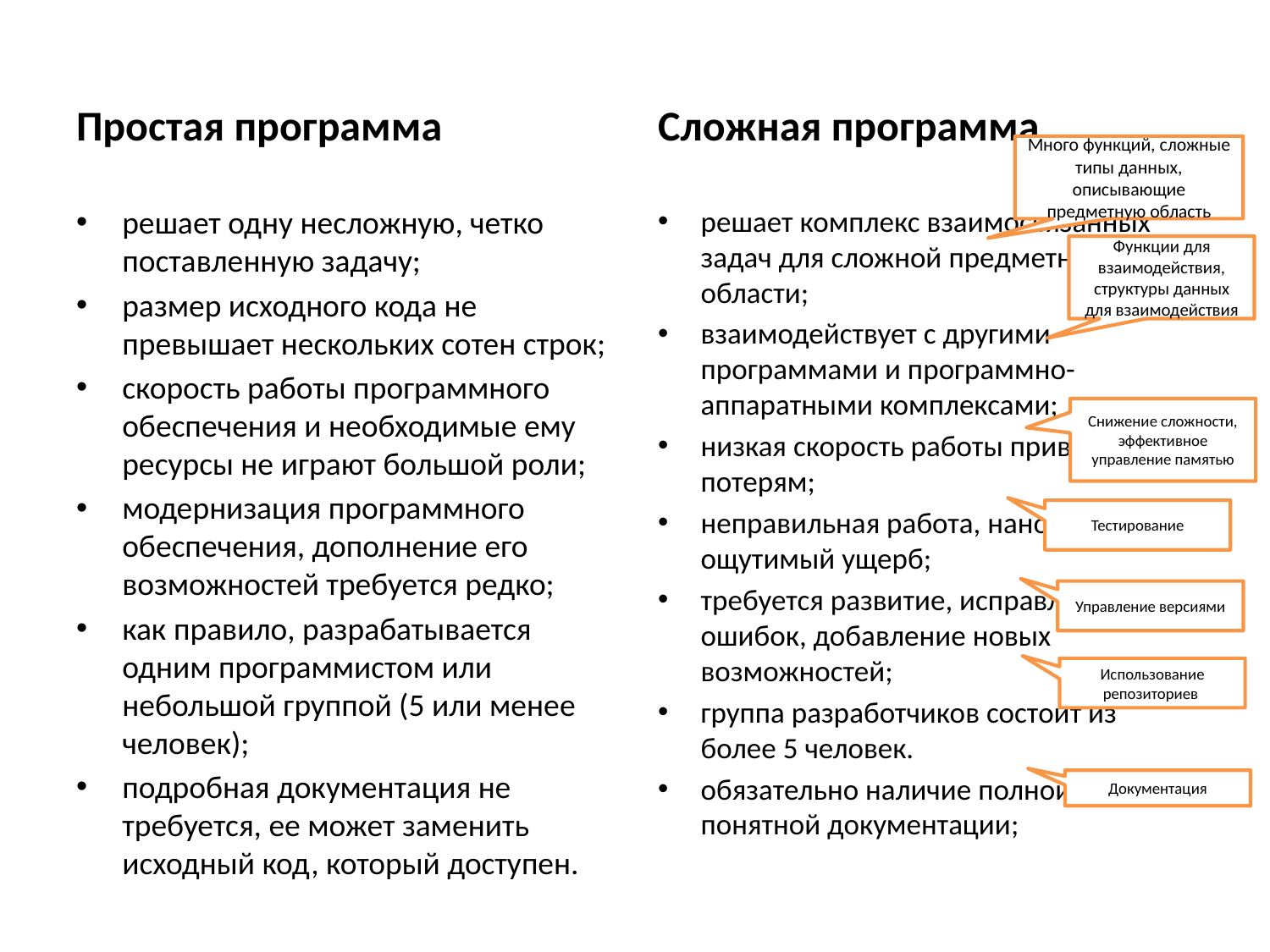

Простая программа
Сложная программа
Много функций, сложные типы данных, описывающие предметную область
решает одну несложную, четко поставленную задачу;
размер исходного кода не превышает нескольких сотен строк;
скорость работы программного обеспечения и необходимые ему ресурсы не играют большой роли;
модернизация программного обеспечения, дополнение его возможностей требуется редко;
как правило, разрабатывается одним программистом или небольшой группой (5 или менее человек);
подробная документация не требуется, ее может заменить исходный код, который доступен.

решает комплекс взаимосвязанных задач для сложной предметной области;
взаимодействует с другими программами и программно-аппаратными комплексами;
низкая скорость работы приводит к потерям;
неправильная работа, наносит ощутимый ущерб;
требуется развитие, исправление ошибок, добавление новых возможностей;
группа разработчиков состоит из более 5 человек.
обязательно наличие полной и понятной документации;

Функции для взаимодействия, структуры данных для взаимодействия
Снижение сложности, эффективное управление памятью
Тестирование
Управление версиями
Использование репозиториев
Документация